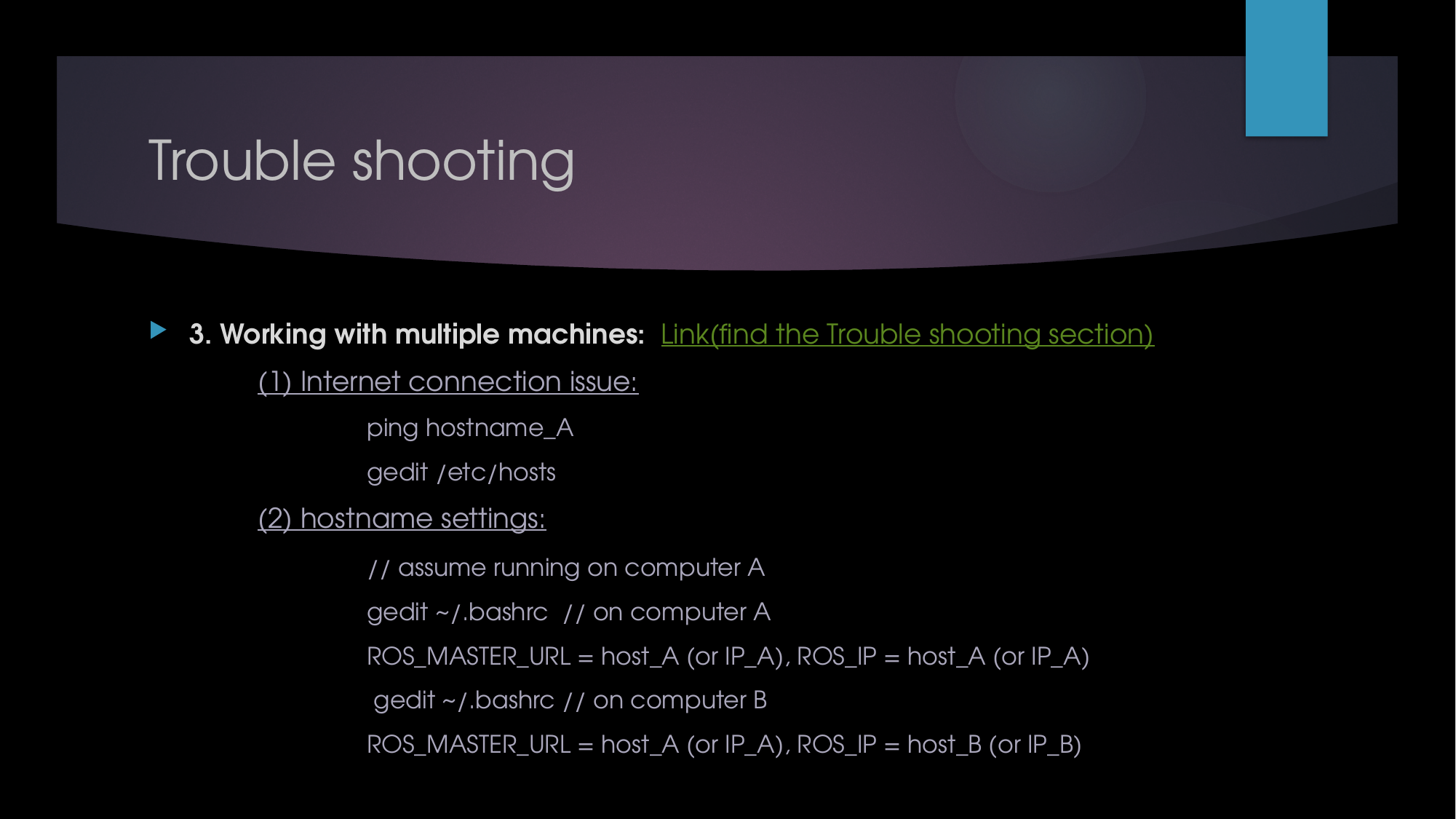

# Trouble shooting
3. Working with multiple machines:  Link(find the Trouble shooting section)
	(1) Internet connection issue:
		ping hostname_A
		gedit /etc/hosts
	(2) hostname settings:
		// assume running on computer A
		gedit ~/.bashrc  // on computer A
		ROS_MASTER_URL = host_A (or IP_A), ROS_IP = host_A (or IP_A)
		 gedit ~/.bashrc // on computer B
		ROS_MASTER_URL = host_A (or IP_A), ROS_IP = host_B (or IP_B)